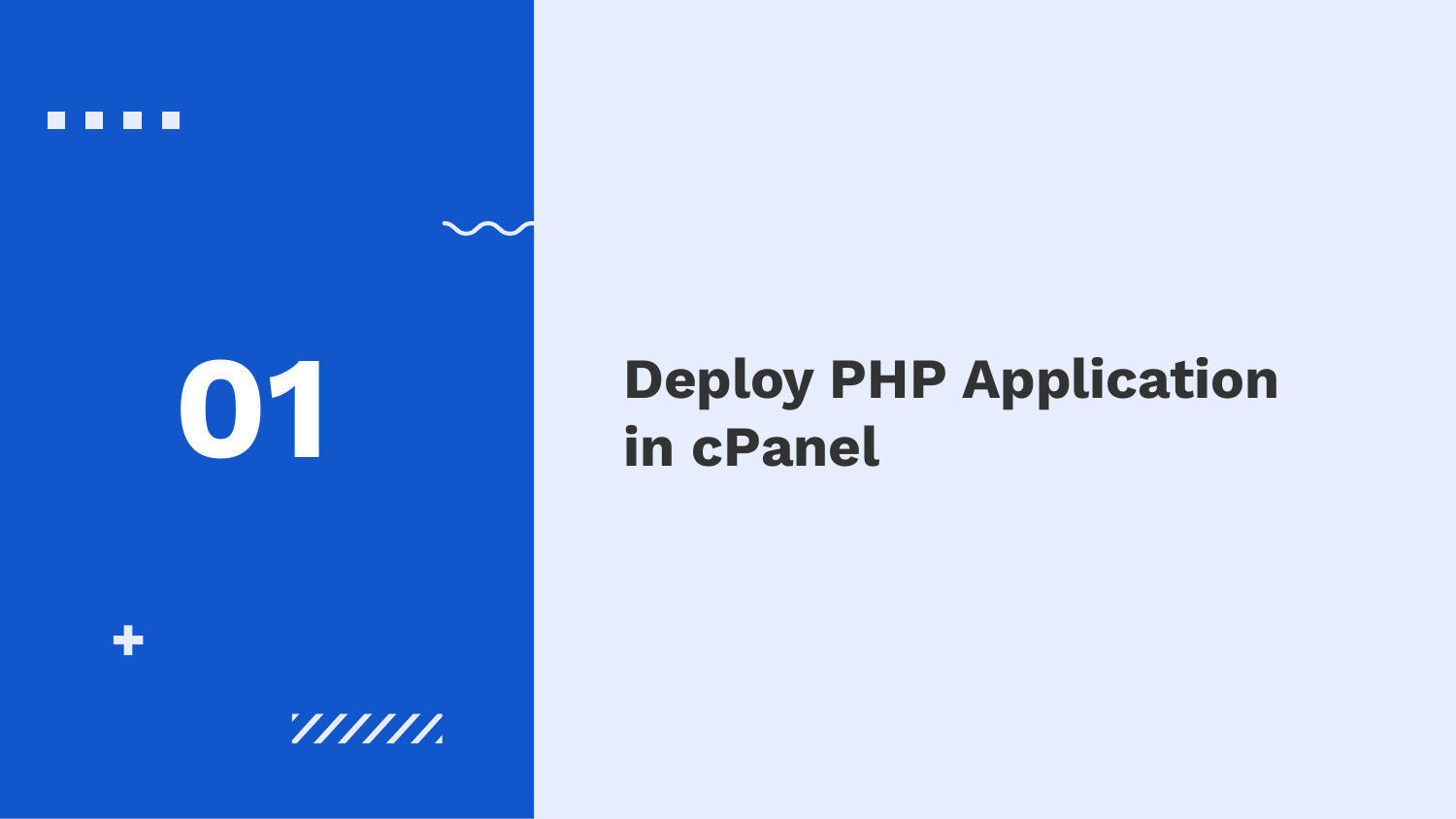

01
# Deploy PHP Application in cPanel